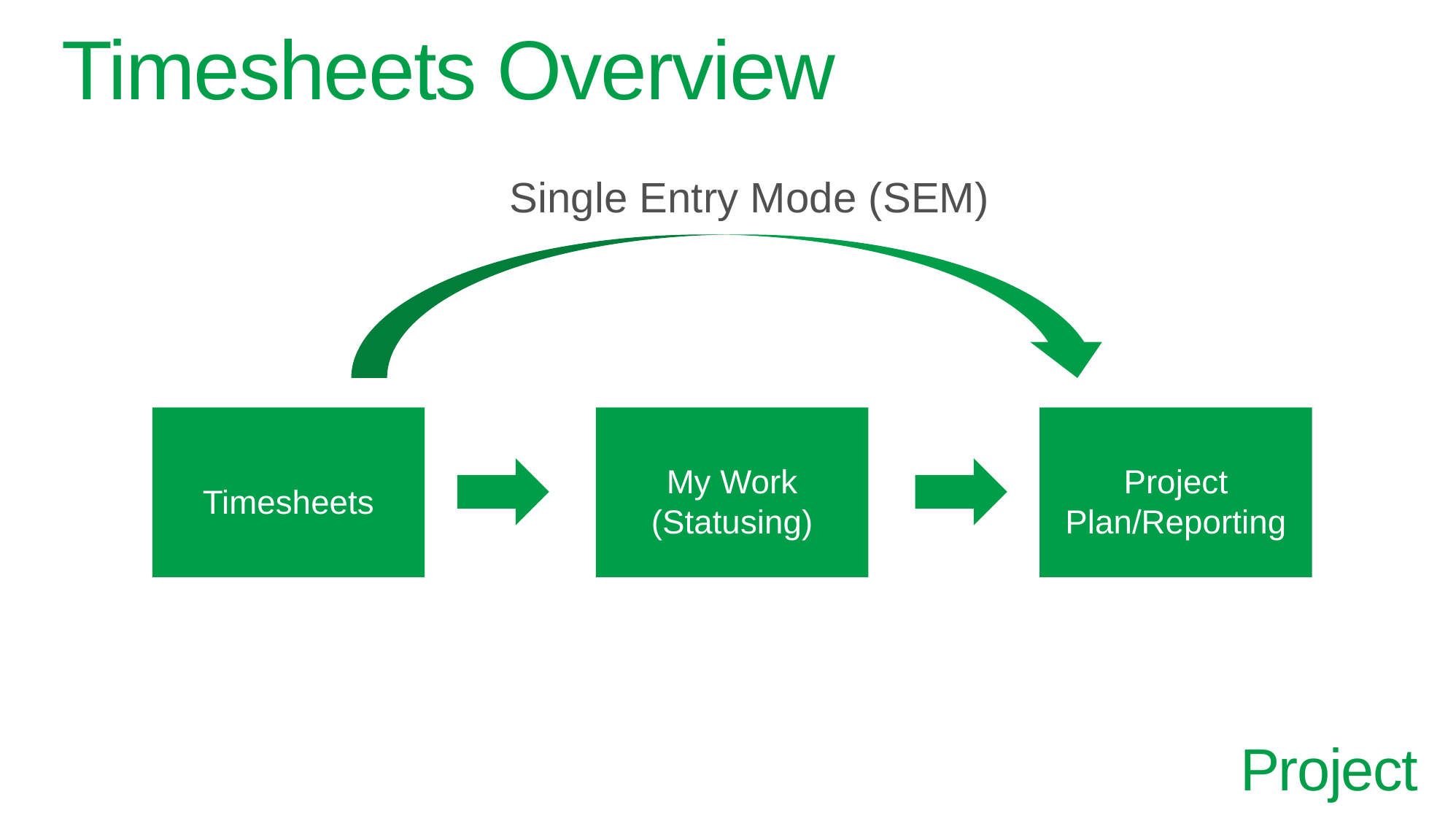

# Timesheets Overview
Single Entry Mode (SEM)

Timesheets
My Work (Statusing)
Project Plan/Reporting